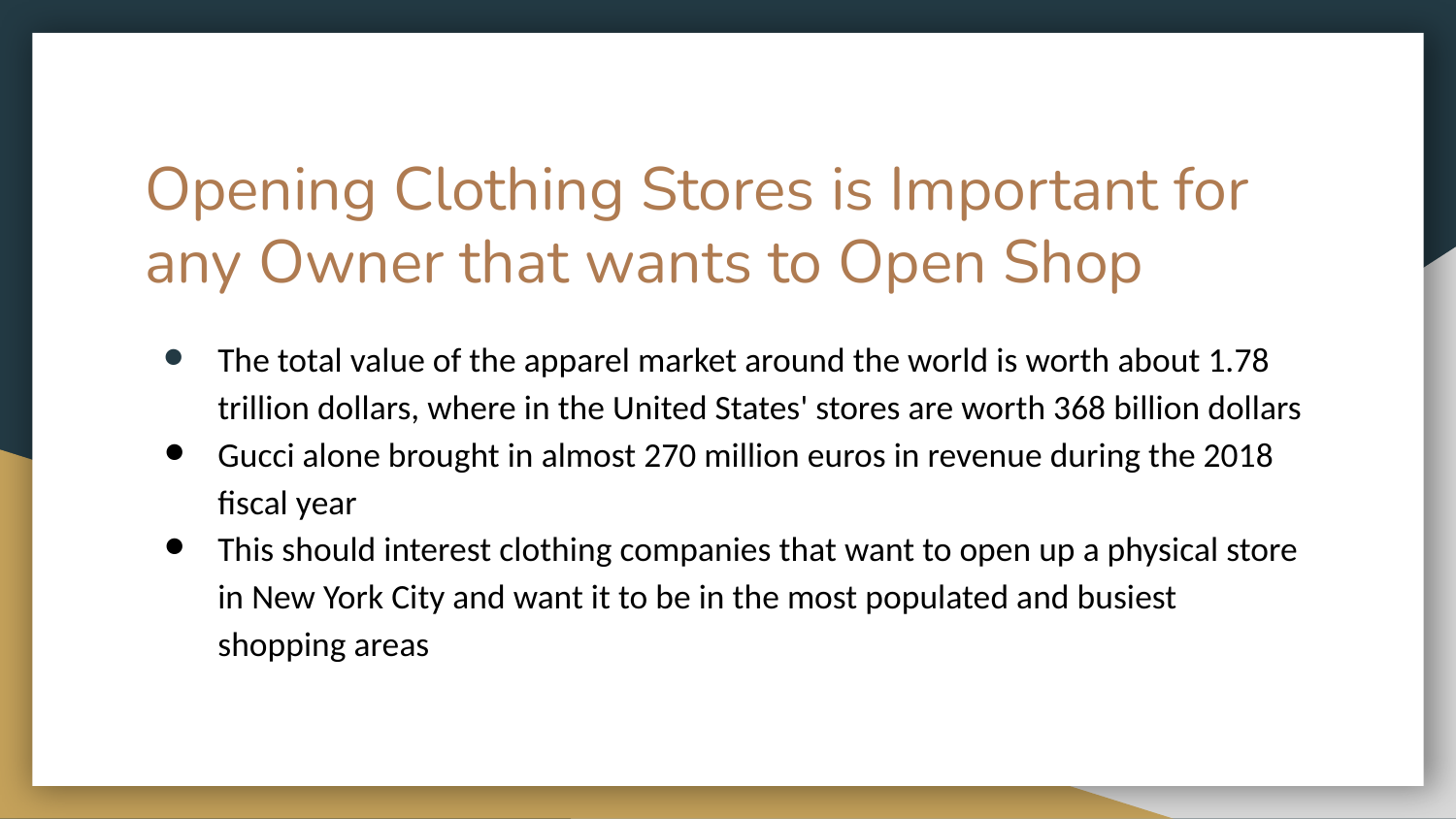

# Opening Clothing Stores is Important for any Owner that wants to Open Shop
The total value of the apparel market around the world is worth about 1.78 trillion dollars, where in the United States' stores are worth 368 billion dollars
Gucci alone brought in almost 270 million euros in revenue during the 2018 fiscal year
This should interest clothing companies that want to open up a physical store in New York City and want it to be in the most populated and busiest shopping areas